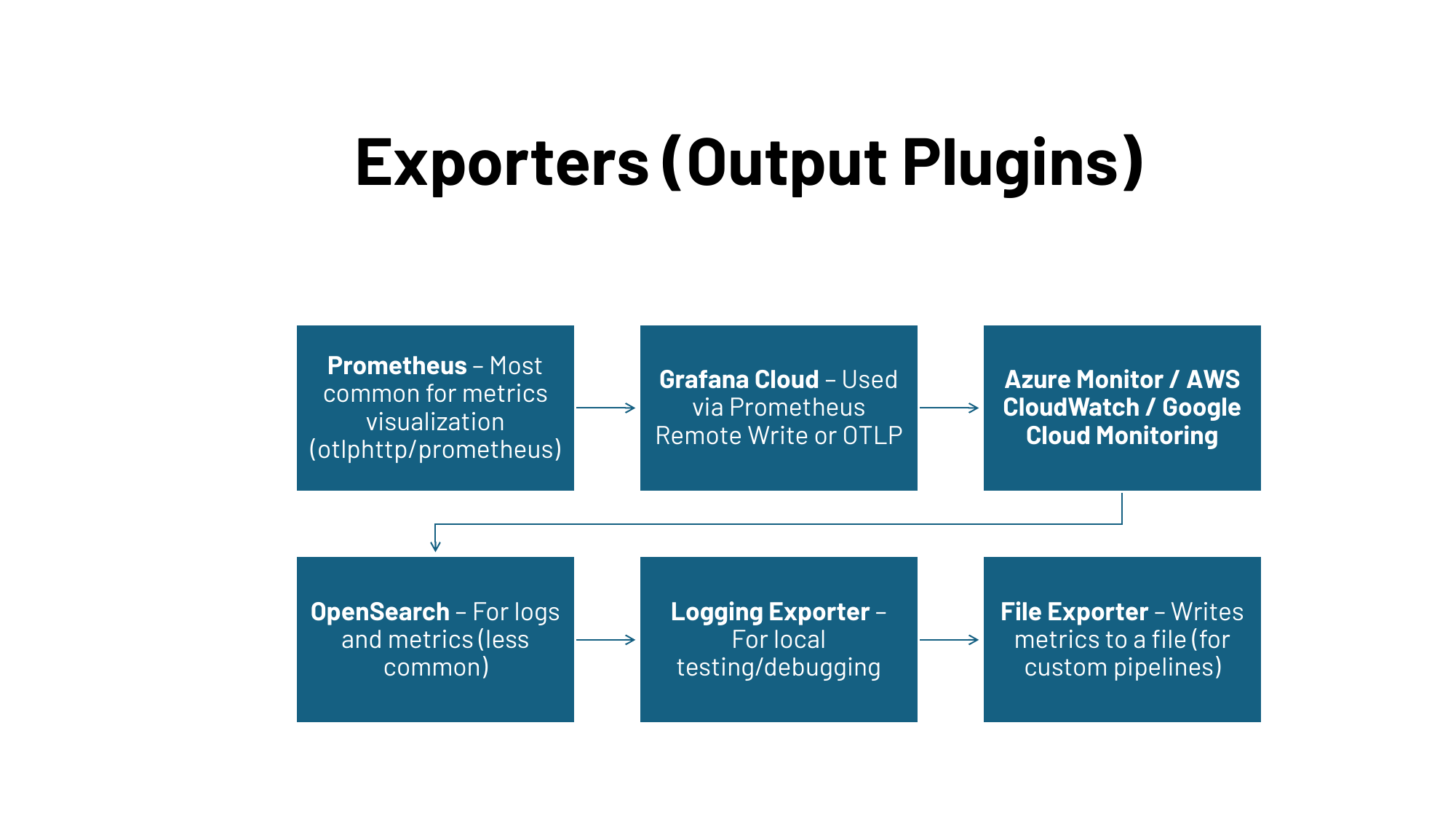

# Literature Review

Exporters (Output Plugins)

Prometheus – Most common for metrics visualization (otlphttp/prometheus)

Grafana Cloud – Used via Prometheus Remote Write or OTLP

Azure Monitor / AWS CloudWatch / Google Cloud Monitoring

OpenSearch – For logs and metrics (less common)

Logging Exporter – For local testing/debugging
File Exporter – Writes metrics to a file (for custom pipelines)